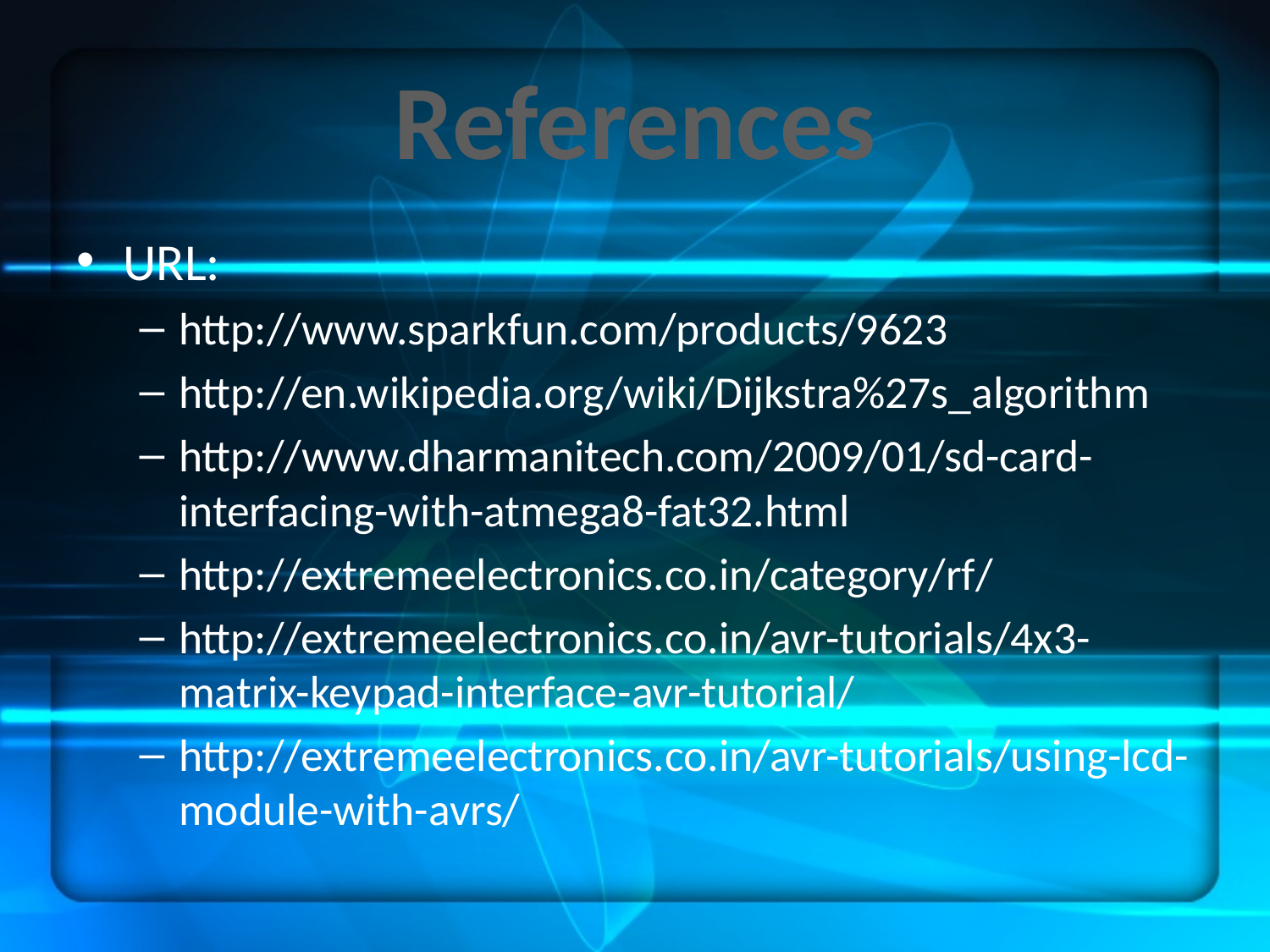

# References
URL:
http://www.sparkfun.com/products/9623
http://en.wikipedia.org/wiki/Dijkstra%27s_algorithm
http://www.dharmanitech.com/2009/01/sd-card-interfacing-with-atmega8-fat32.html
http://extremeelectronics.co.in/category/rf/
http://extremeelectronics.co.in/avr-tutorials/4x3-matrix-keypad-interface-avr-tutorial/
http://extremeelectronics.co.in/avr-tutorials/using-lcd-module-with-avrs/